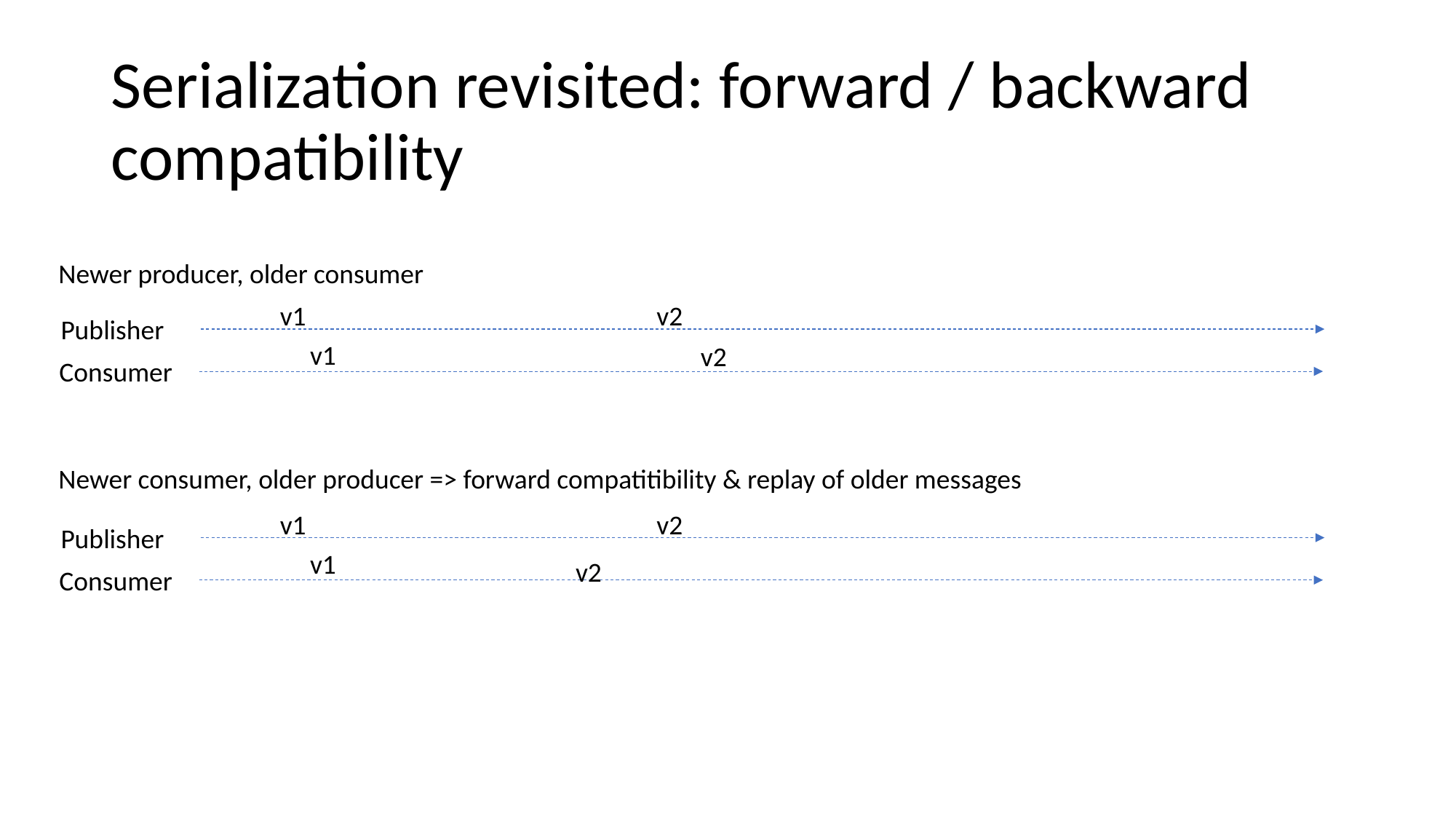

# Serialization revisited: forward / backward compatibility
Newer producer, older consumer
v1
v2
Publisher
v1
v2
Consumer
Newer consumer, older producer => forward compatitibility & replay of older messages
v1
v2
Publisher
v1
v2
Consumer